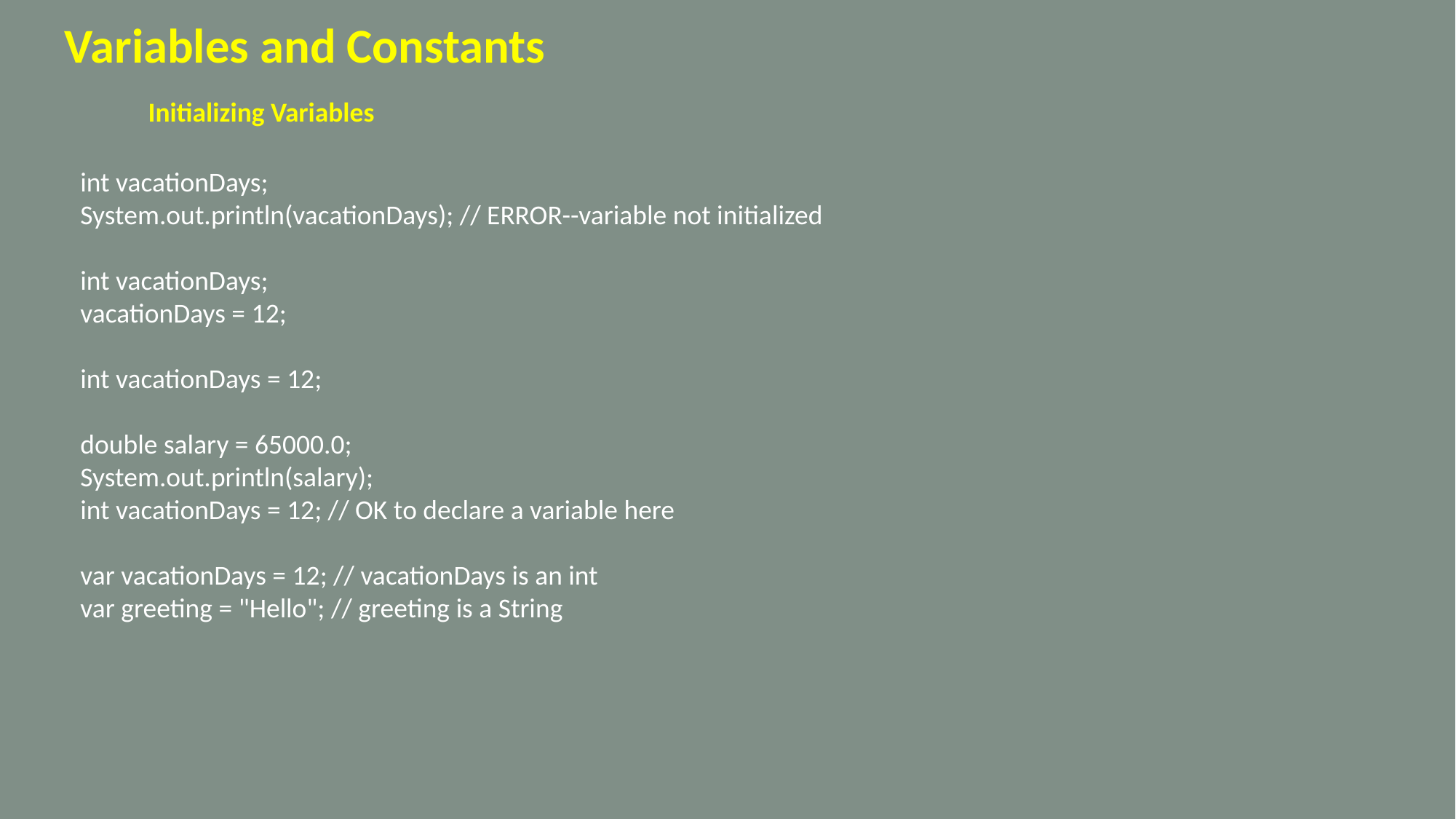

Variables and Constants
 Initializing Variables
int vacationDays;
System.out.println(vacationDays); // ERROR--variable not initialized

int vacationDays;
vacationDays = 12;

int vacationDays = 12;

double salary = 65000.0;
System.out.println(salary);
int vacationDays = 12; // OK to declare a variable here

var vacationDays = 12; // vacationDays is an int
var greeting = "Hello"; // greeting is a String